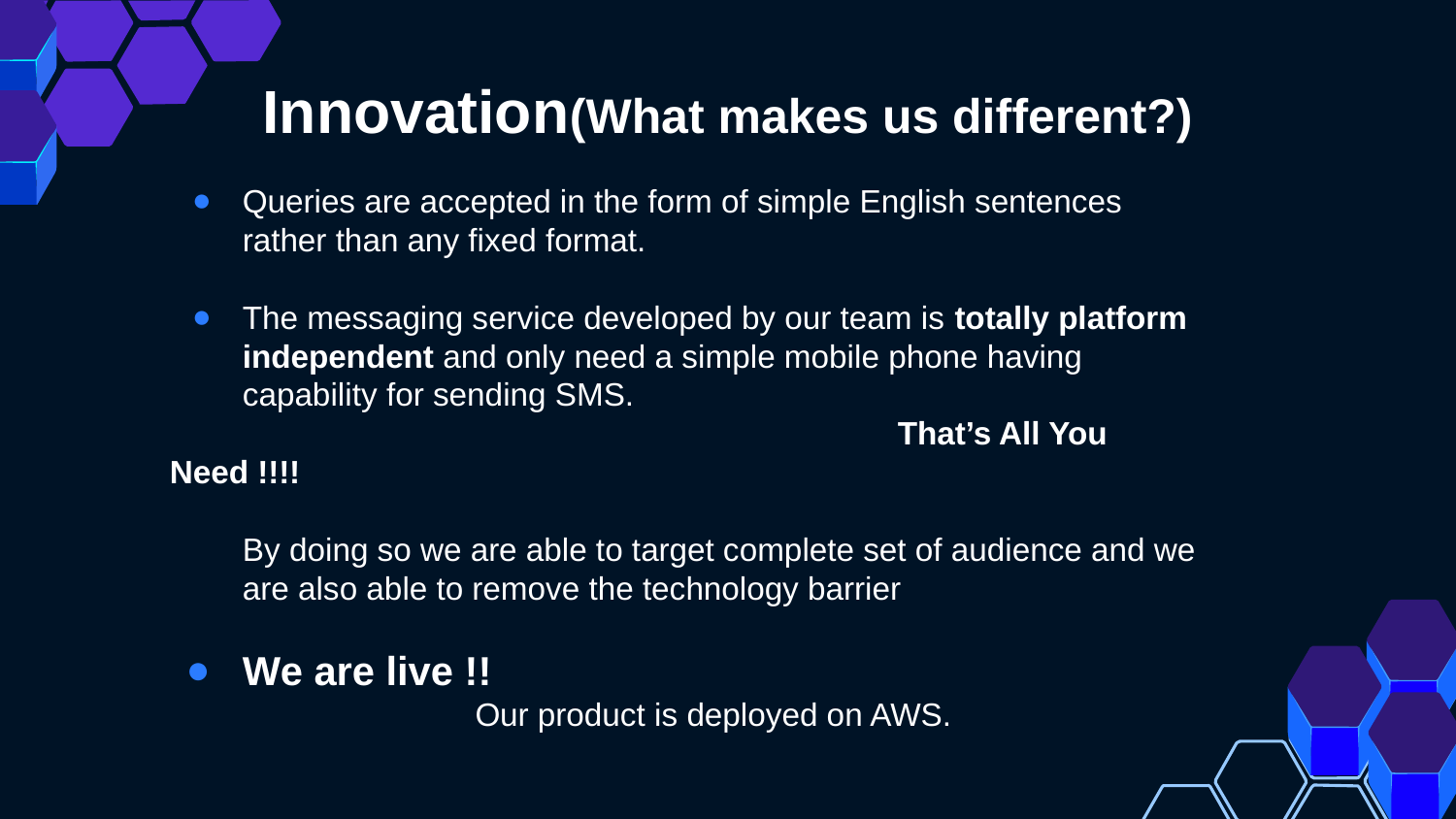

# Innovation(What makes us different?)
Queries are accepted in the form of simple English sentences rather than any fixed format.

The messaging service developed by our team is totally platform independent and only need a simple mobile phone having capability for sending SMS.
					That’s All You Need !!!!

By doing so we are able to target complete set of audience and we are also able to remove the technology barrier

We are live !!
                                  Our product is deployed on AWS.